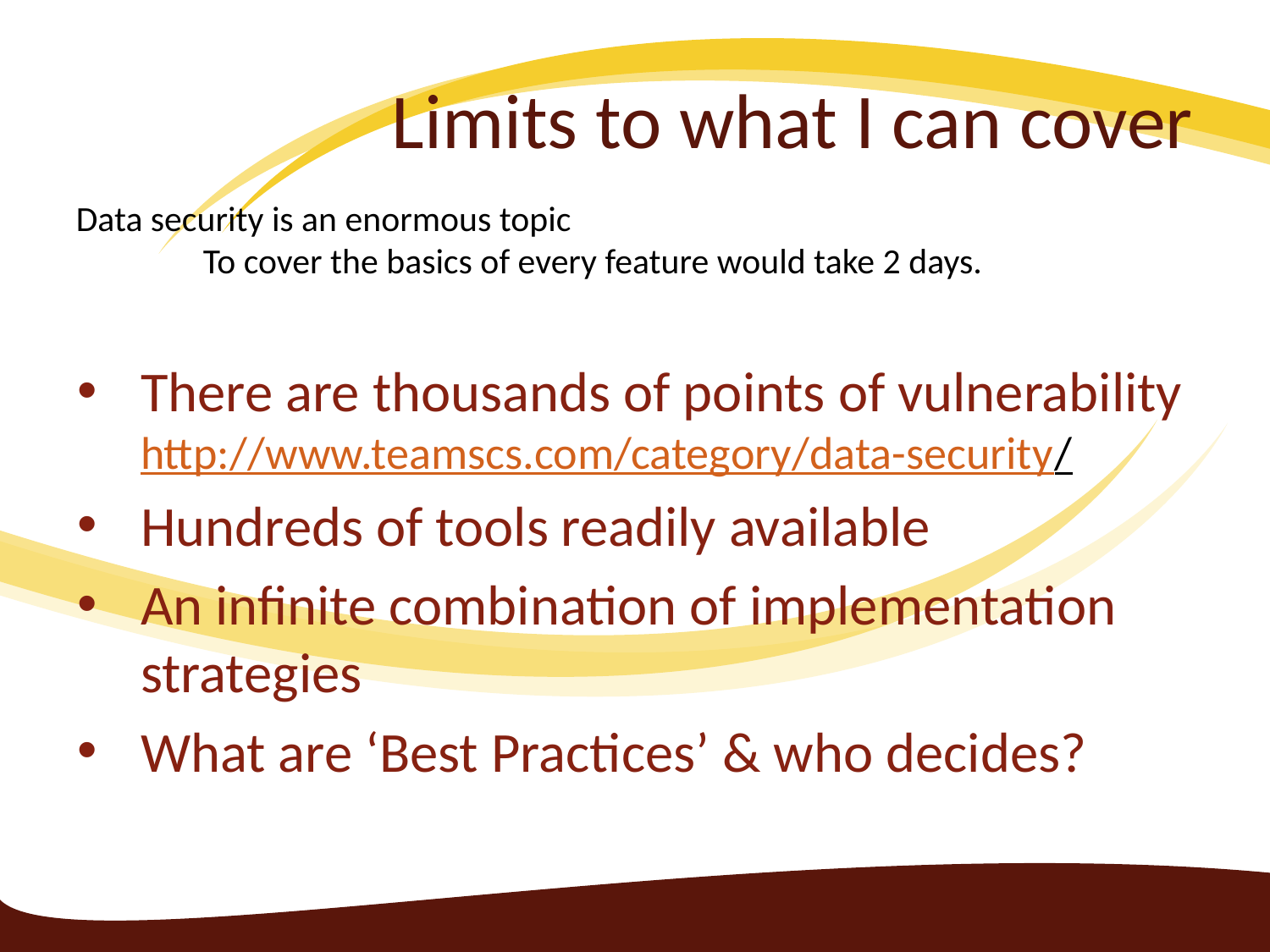

# Limits to what I can cover
Data security is an enormous topic
	To cover the basics of every feature would take 2 days.
There are thousands of points of vulnerability
http://www.teamscs.com/category/data-security/
Hundreds of tools readily available
An infinite combination of implementation strategies
What are ‘Best Practices’ & who decides?